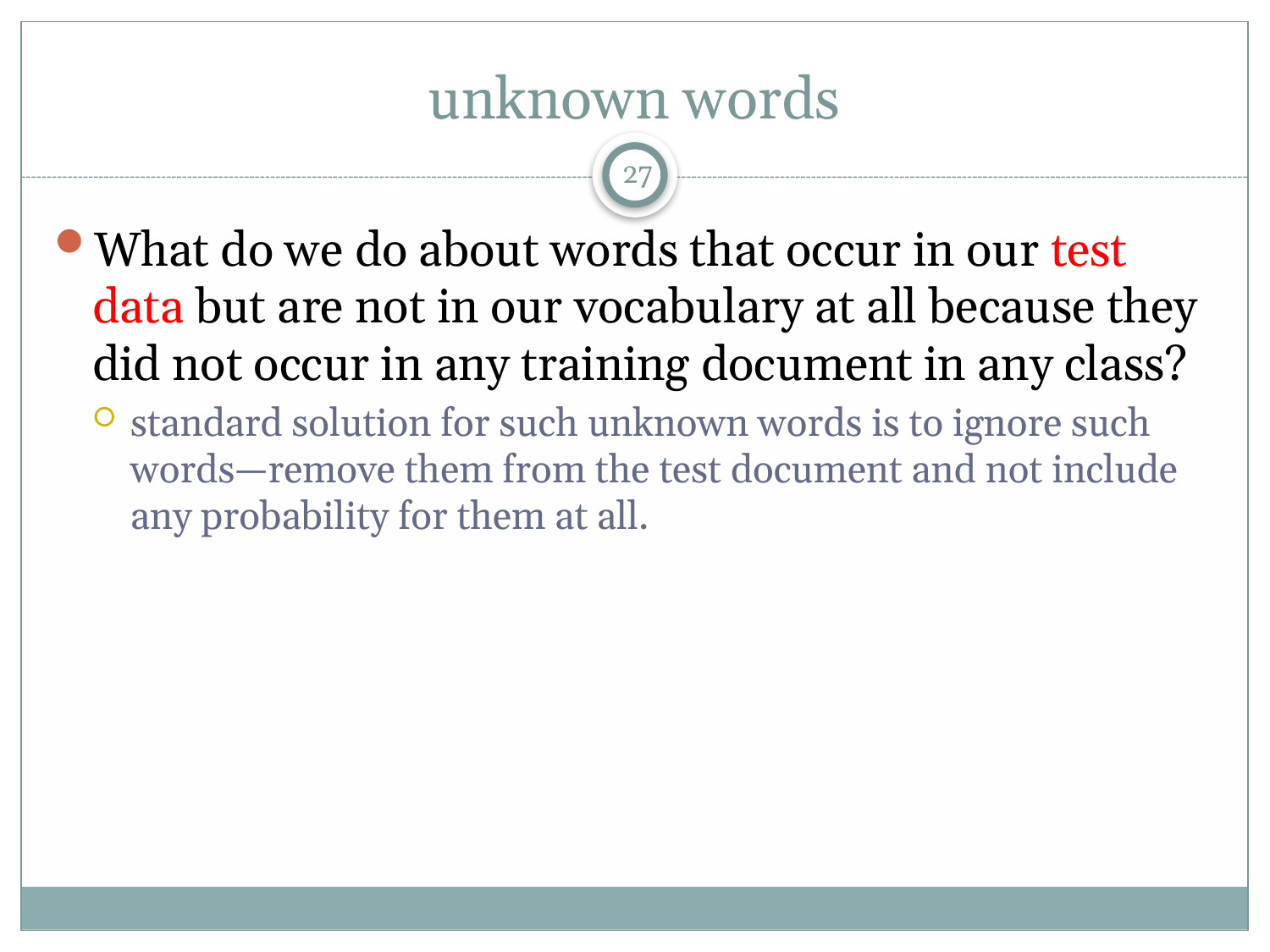

# unknown words
27
What do we do about words that occur in our test data but are not in our vocabulary at all because they did not occur in any training document in any class?
standard solution for such unknown words is to ignore such words—remove them from the test document and not include any probability for them at all.